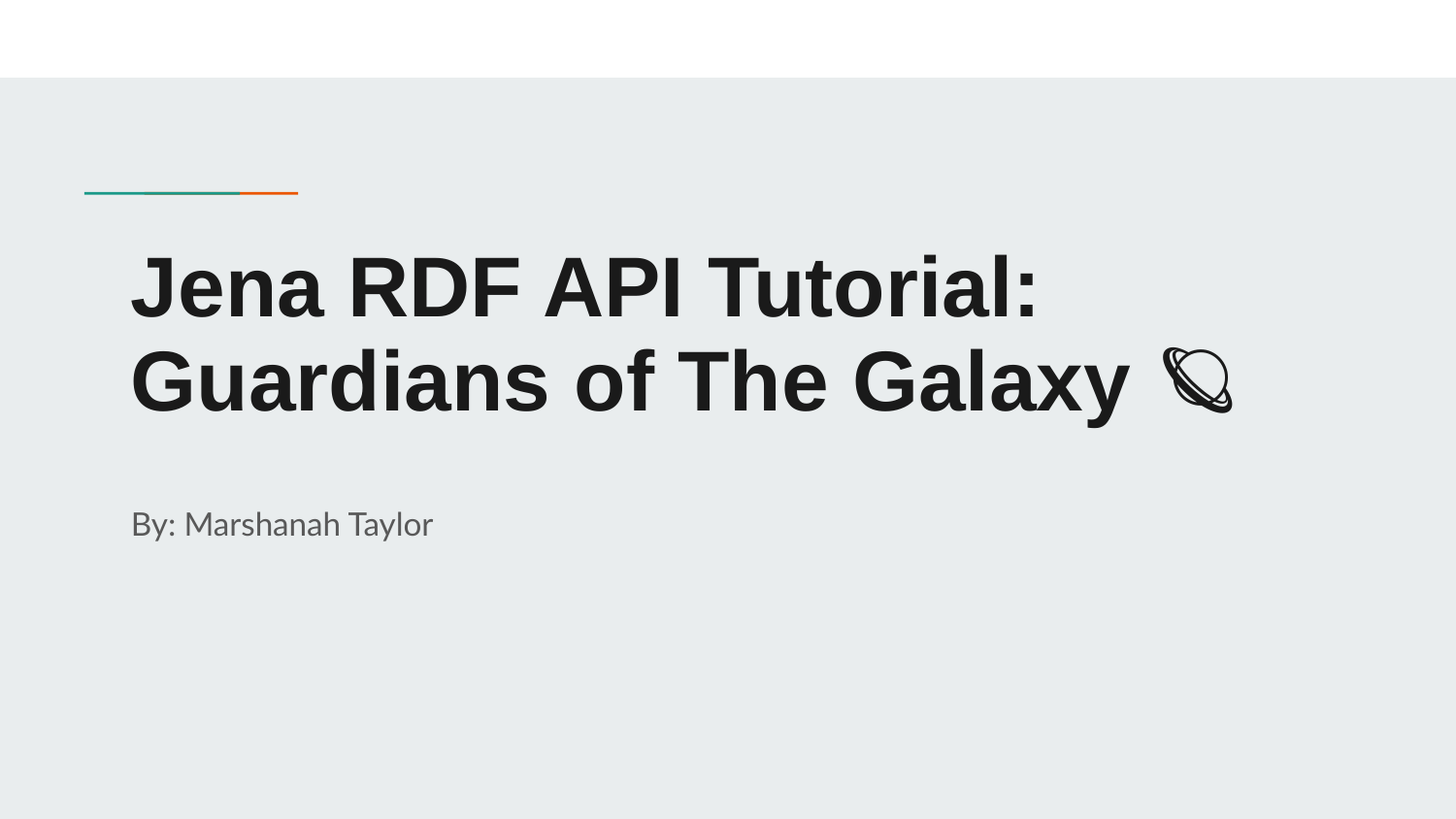

# Jena RDF API Tutorial: Guardians of The Galaxy 🪐
By: Marshanah Taylor